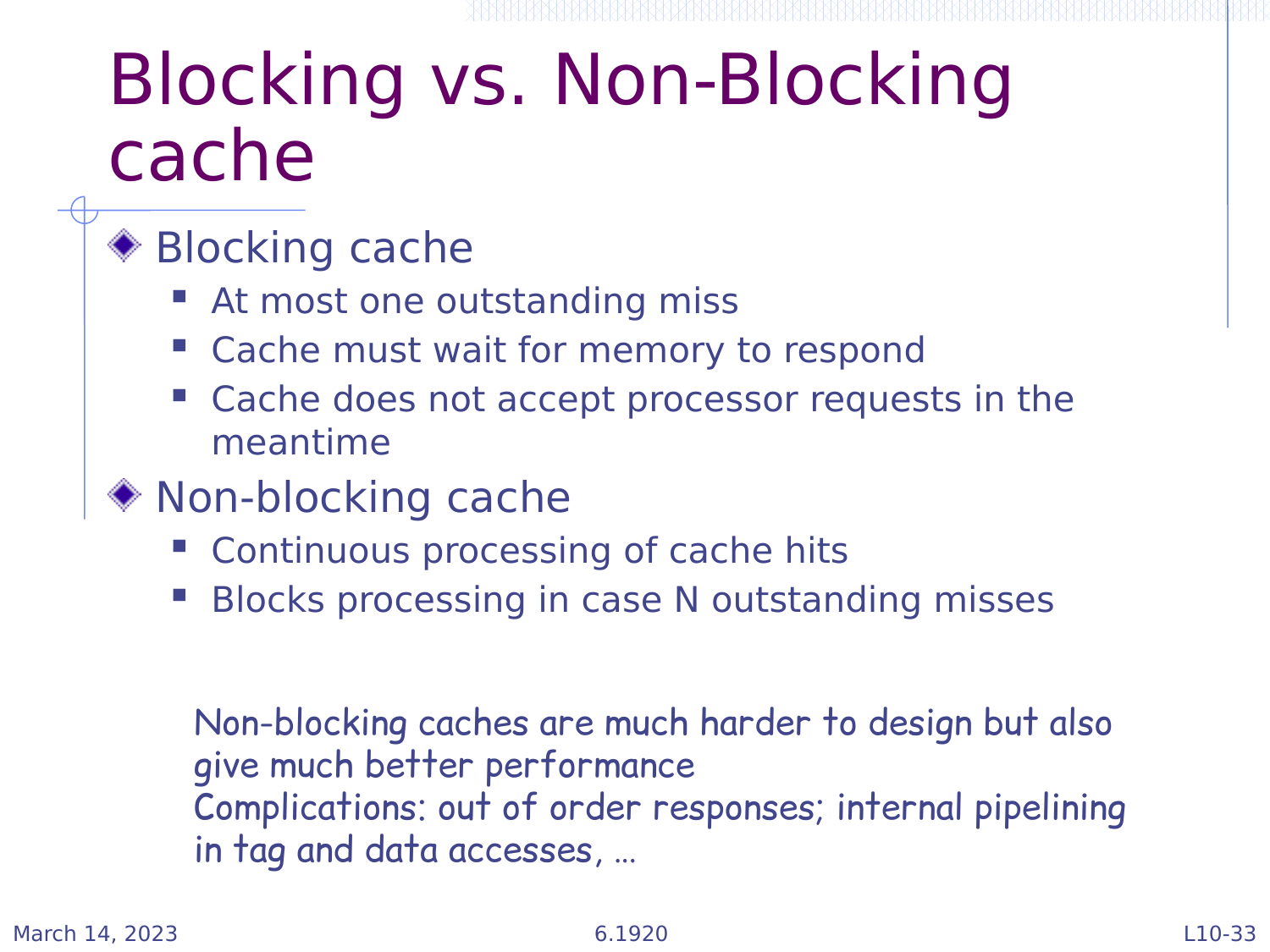

# Blocking vs. Non-Blocking cache
Blocking cache
At most one outstanding miss
Cache must wait for memory to respond
Cache does not accept processor requests in the meantime
Non-blocking cache
Continuous processing of cache hits
Blocks processing in case N outstanding misses
Non-blocking caches are much harder to design but also give much better performance
Complications: out of order responses; internal pipelining in tag and data accesses, …
March 14, 2023
6.1920
L10-33